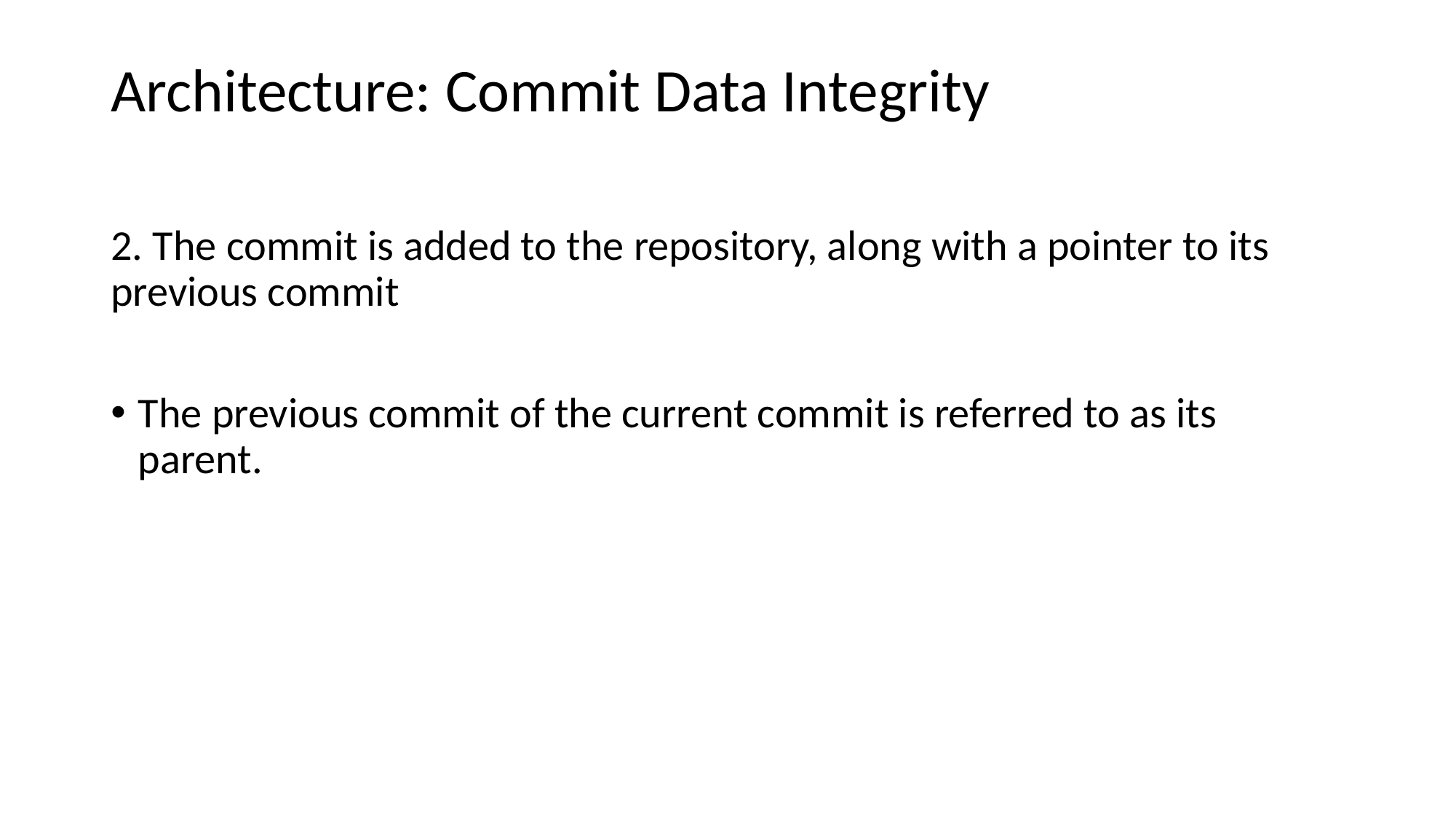

# Architecture: Commit Data Integrity
2. The commit is added to the repository, along with a pointer to its previous commit

The previous commit of the current commit is referred to as its parent.